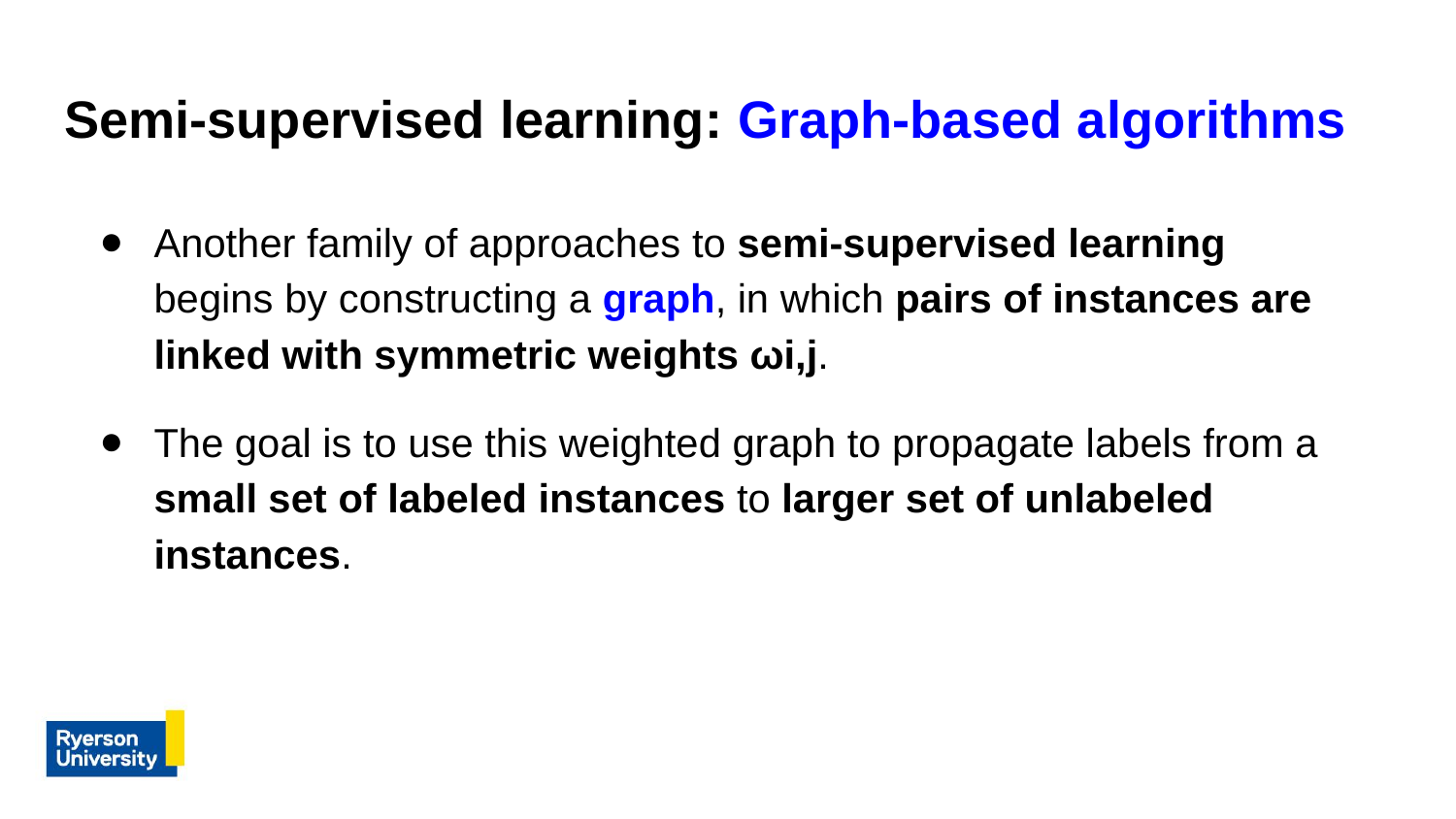

# Semi-supervised learning: Graph-based algorithms
Another family of approaches to semi-supervised learning begins by constructing a graph, in which pairs of instances are linked with symmetric weights ωi,j.
The goal is to use this weighted graph to propagate labels from a small set of labeled instances to larger set of unlabeled instances.